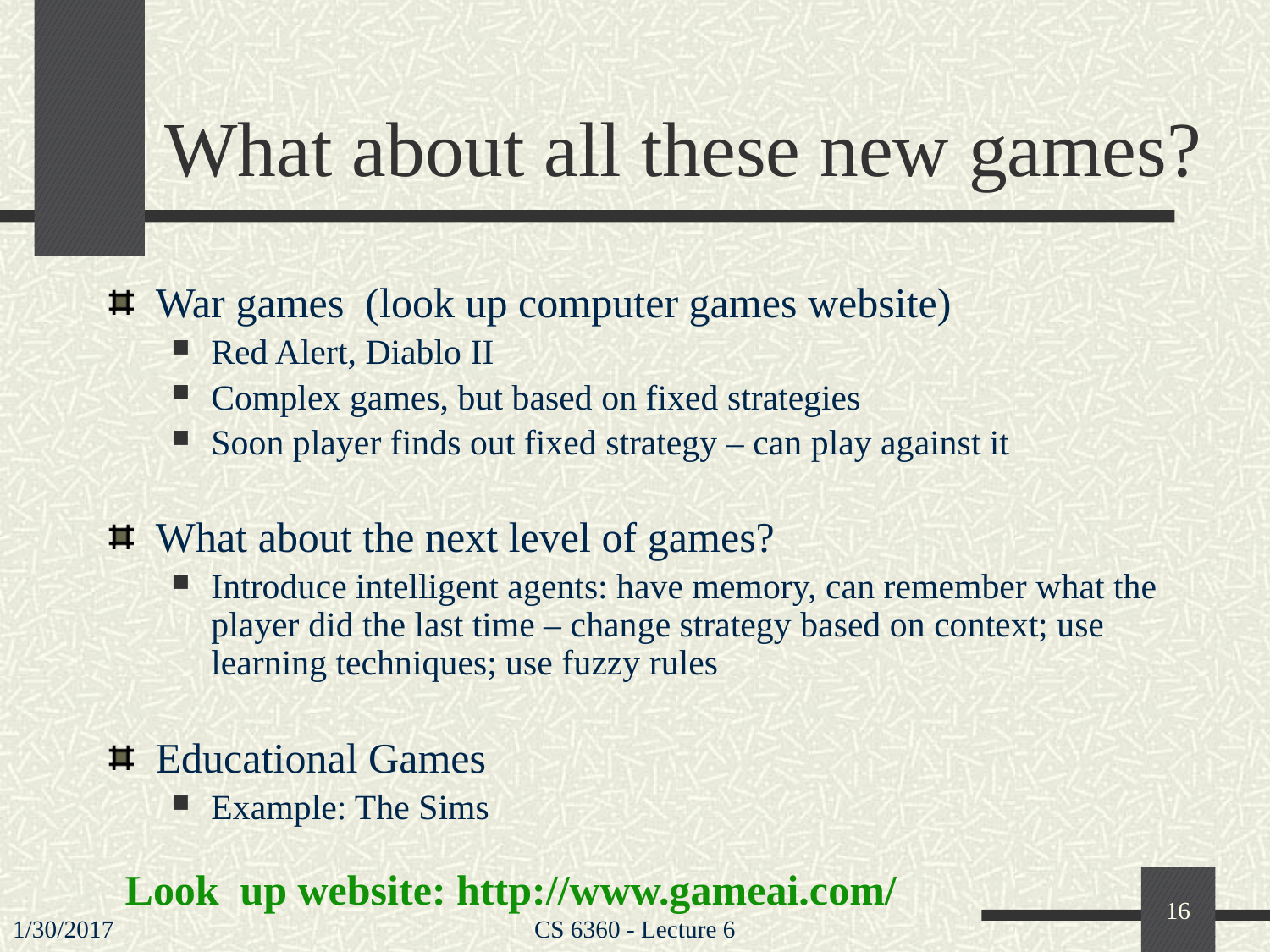

# What about all these new games?
War games  (look up computer games website)
Red Alert, Diablo II
Complex games, but based on fixed strategies
Soon player finds out fixed strategy – can play against it

What about the next level of games?
Introduce intelligent agents: have memory, can remember what the player did the last time – change strategy based on context; use learning techniques; use fuzzy rules

Educational Games
Example: The Sims
Look  up website: http://www.gameai.com/
16
1/30/2017
CS 6360 - Lecture 6